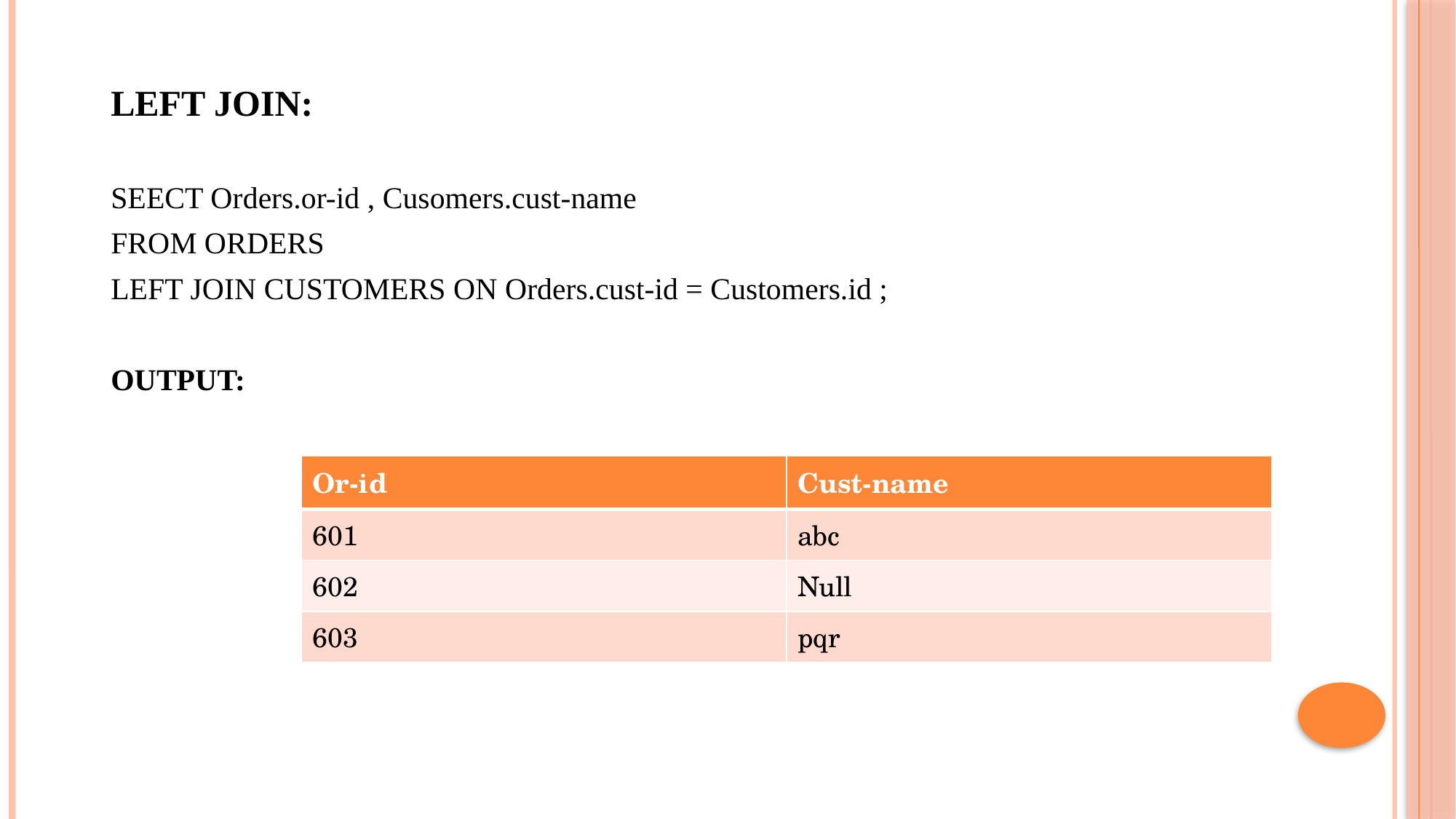

LEFT JOIN:

SEECT Orders.or-id , Cusomers.cust-name
FROM ORDERS
LEFT JOIN CUSTOMERS ON Orders.cust-id = Customers.id ;

OUTPUT:

| Or-id | Cust-name |
| --- | --- |
| 601 | abc |
| 602 | Null |
| 603 | pqr |